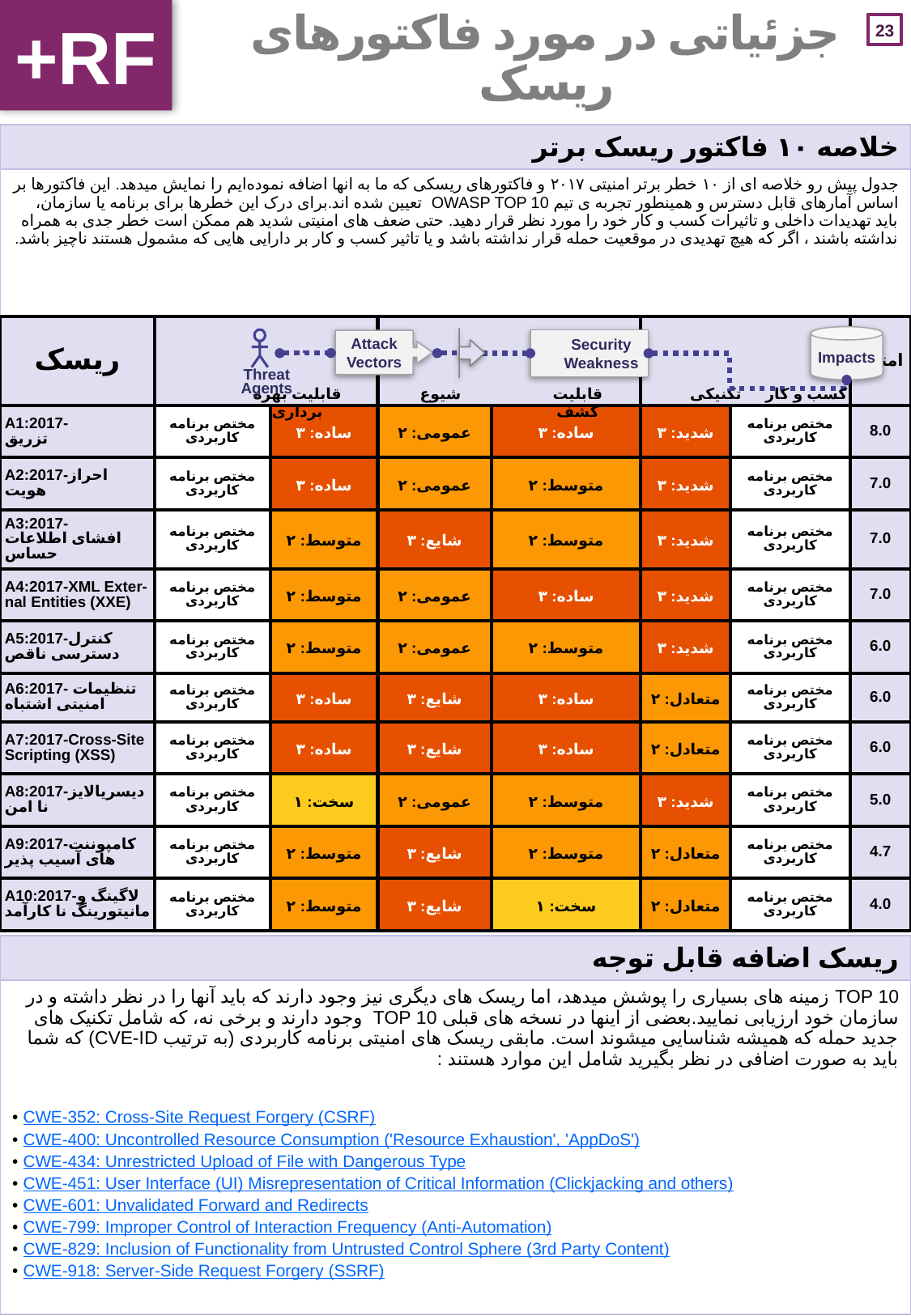

+RF
# جزئیاتی در مورد فاکتورهای ریسک
| خلاصه ۱۰ فاکتور ریسک برتر |
| --- |
| جدول پیش رو خلاصه ای از ۱۰ خطر برتر امنیتی ۲۰۱۷ و فاکتورهای ریسکی که ما به انها اضافه نموده‌ایم را نمایش میدهد. این فاکتورها بر اساس آمارهای قابل دسترس و همینطور تجربه ی تیم OWASP TOP 10 تعیین شده اند.برای درک این خطرها برای برنامه یا سازمان، باید تهدیدات داخلی و تاثیرات کسب و کار خود را مورد نظر قرار دهید. حتی ضعف های امنیتی شدید هم ممکن است خطر جدی به همراه نداشته باشند ، اگر که هیچ تهدیدی در موقعیت حمله قرار نداشته باشد و یا تاثیر کسب و کار بر دارایی هایی که مشمول هستند ناچیز باشد. |
| ریسک |  |  |  |  |  |  | امتیاز |
| --- | --- | --- | --- | --- | --- | --- | --- |
| A1:2017- تزریق | مختص برنامه کاربردی | ساده: ۳ | عمومی: ۲ | ساده: ۳ | شدید: ۳ | مختص برنامه کاربردی | 8.0 |
| A2:2017-احراز هویت | مختص برنامه کاربردی | ساده: ۳ | عمومی: ۲ | متوسط: ۲ | شدید: ۳ | مختص برنامه کاربردی | 7.0 |
| A3:2017- افشای اطلاعات حساس | مختص برنامه کاربردی | متوسط: ۲ | شایع: ۳ | متوسط: ۲ | شدید: ۳ | مختص برنامه کاربردی | 7.0 |
| A4:2017-XML Exter-nal Entities (XXE) | مختص برنامه کاربردی | متوسط: ۲ | عمومی: ۲ | ساده: ۳ | شدید: ۳ | مختص برنامه کاربردی | 7.0 |
| A5:2017-کنترل دسترسی ناقص | مختص برنامه کاربردی | متوسط: ۲ | عمومی: ۲ | متوسط: ۲ | شدید: ۳ | مختص برنامه کاربردی | 6.0 |
| A6:2017- تنظیمات امنیتی اشتباه | مختص برنامه کاربردی | ساده: ۳ | شایع: ۳ | ساده: ۳ | متعادل: ۲ | مختص برنامه کاربردی | 6.0 |
| A7:2017-Cross-Site Scripting (XSS) | مختص برنامه کاربردی | ساده: ۳ | شایع: ۳ | ساده: ۳ | متعادل: ۲ | مختص برنامه کاربردی | 6.0 |
| A8:2017-دیسریالایز نا امن | مختص برنامه کاربردی | سخت: ۱ | عمومی: ۲ | متوسط: ۲ | شدید: ۳ | مختص برنامه کاربردی | 5.0 |
| A9:2017-کامپوننت های آسیب پذیر | مختص برنامه کاربردی | متوسط: ۲ | شایع: ۳ | متوسط: ۲ | متعادل: ۲ | مختص برنامه کاربردی | 4.7 |
| A10:2017-لاگینگ و مانیتورینگ نا کارآمد | مختص برنامه کاربردی | متوسط: ۲ | شایع: ۳ | سخت: ۱ | متعادل: ۲ | مختص برنامه کاربردی | 4.0 |
Impacts

Security
Weakness
Attack
Vectors
Threat
Agents

قابلیت بهره برداری
شیوع
قابلیت کشف
کسب و کار
تکنیکی
| ریسک اضافه قابل توجه |
| --- |
| TOP 10 زمینه های بسیاری را پوشش میدهد، اما ریسک های دیگری نیز وجود دارند که باید آنها را در نظر داشته و در سازمان خود ارزیابی نمایید.بعضی از اینها در نسخه های قبلی TOP 10 وجود دارند و برخی نه، که شامل تکنیک های جدید حمله که همیشه شناسایی میشوند است. مابقی ریسک های امنیتی برنامه کاربردی (به ترتیب CVE-ID) که شما باید به صورت اضافی در نظر بگیرید شامل این موارد هستند : CWE-352: Cross-Site Request Forgery (CSRF) CWE-400: Uncontrolled Resource Consumption ('Resource Exhaustion', 'AppDoS') CWE-434: Unrestricted Upload of File with Dangerous Type CWE-451: User Interface (UI) Misrepresentation of Critical Information (Clickjacking and others) CWE-601: Unvalidated Forward and Redirects CWE-799: Improper Control of Interaction Frequency (Anti-Automation) CWE-829: Inclusion of Functionality from Untrusted Control Sphere (3rd Party Content) CWE-918: Server-Side Request Forgery (SSRF) |